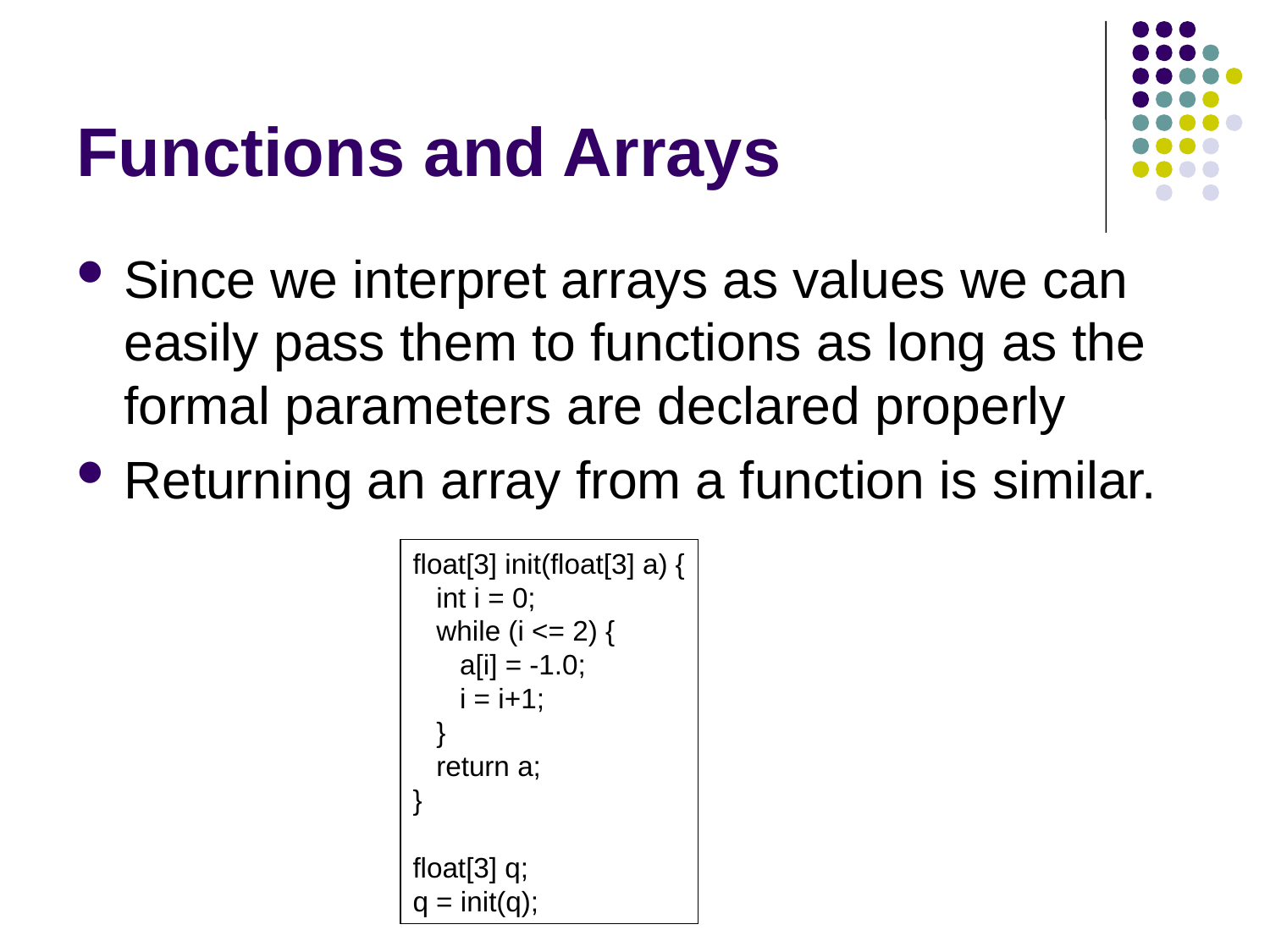

# Functions and Arrays
Since we interpret arrays as values we can easily pass them to functions as long as the formal parameters are declared properly
Returning an array from a function is similar.
float[3] init(float[3] a) {
   int i = 0;
   while (i <= 2) {
      a[i] = -1.0;
      i = i+1;
   }
   return a;
}

float[3] q;
q = init(q);